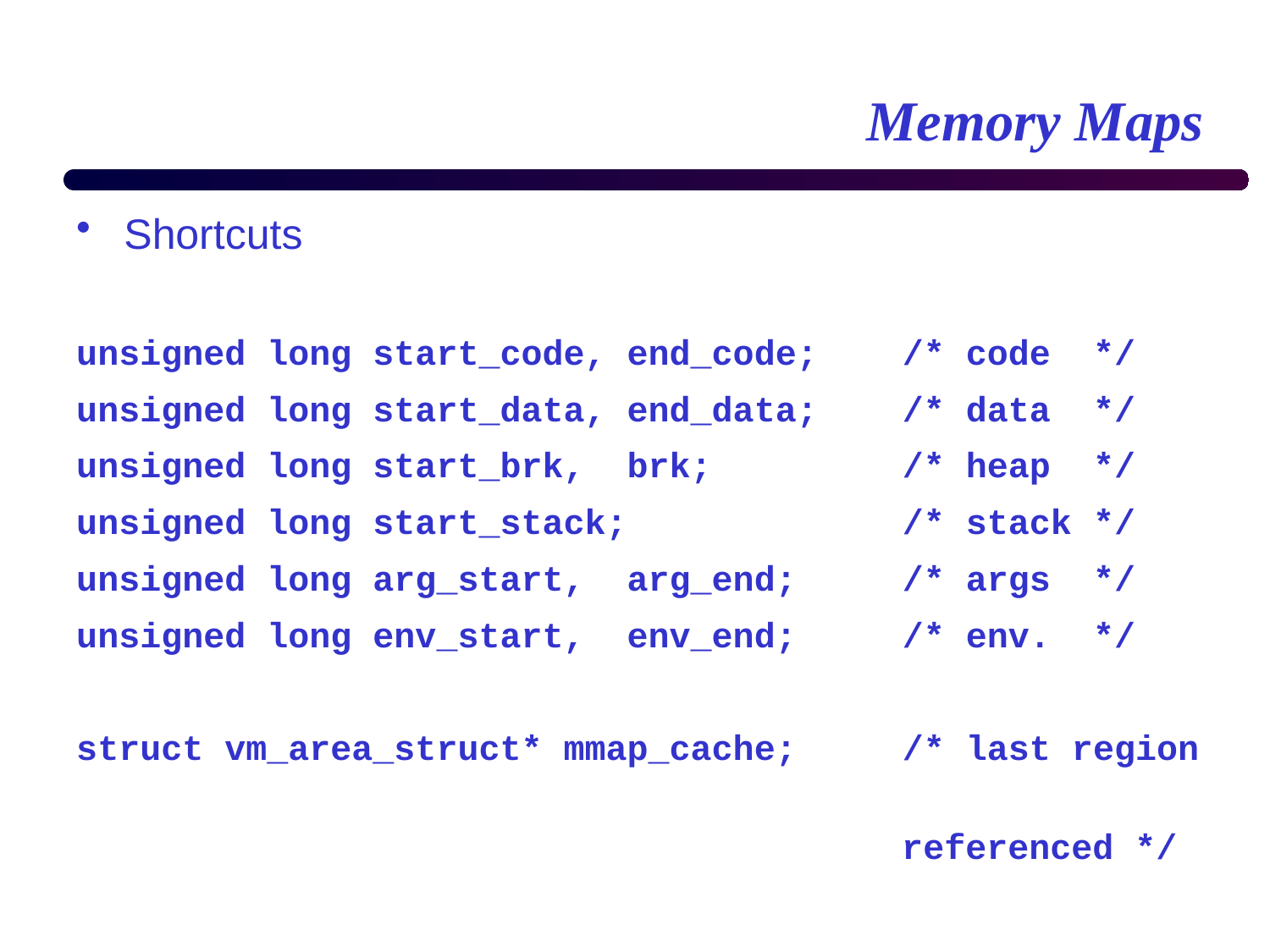

# Memory Maps
Shortcuts

unsigned long start_code, end_code;    /* code  */
unsigned long start_data, end_data;    /* data  */
unsigned long start_brk,  brk;         /* heap  */
unsigned long start_stack;             /* stack */
unsigned long arg_start,  arg_end;     /* args  */
unsigned long env_start,  env_end;     /* env.  */

struct vm_area_struct* mmap_cache;     /* last region
                                       referenced */